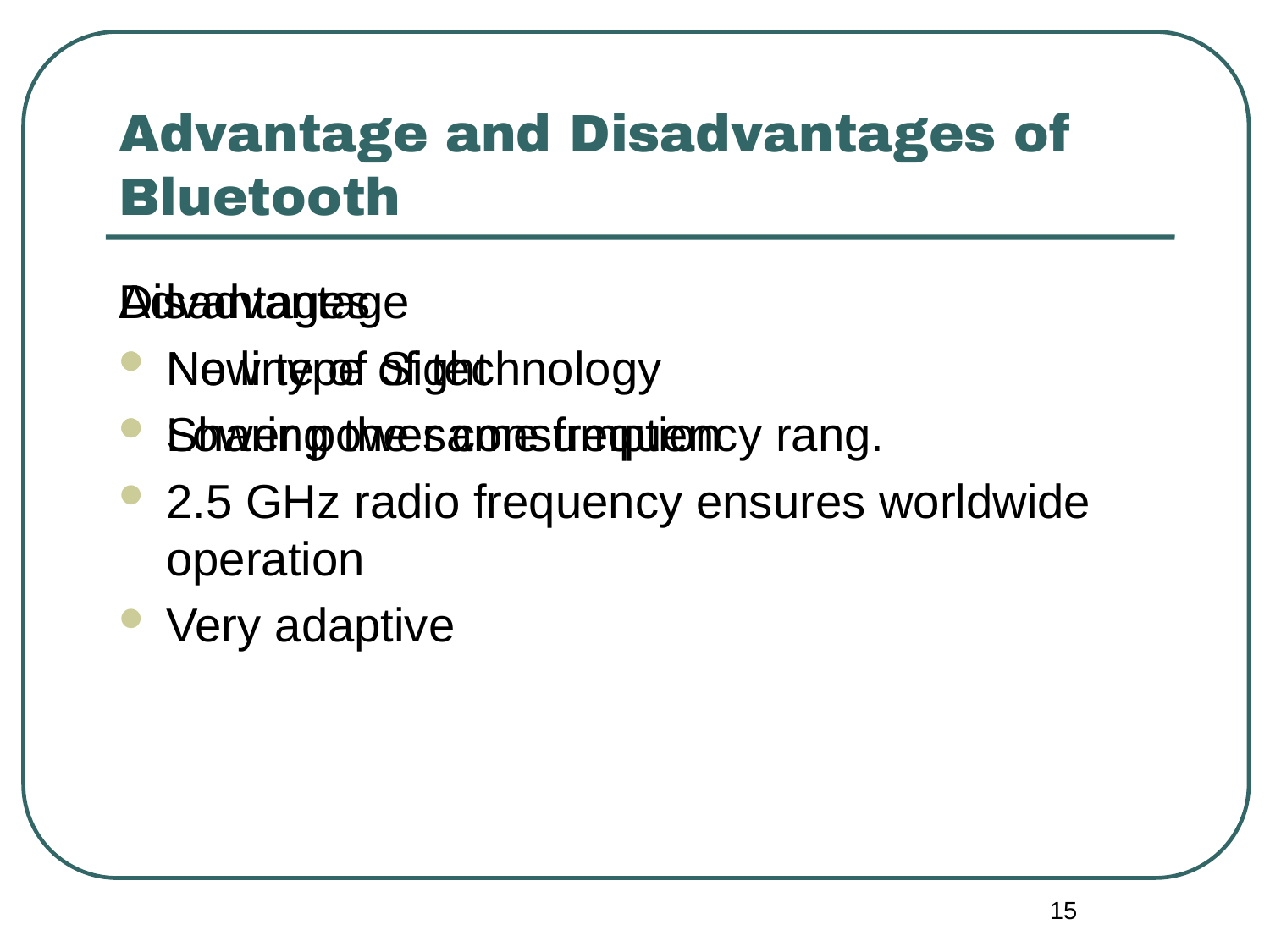

# Advantage and Disadvantages of Bluetooth
Advantages
No line of Sight
Lower power consumption
2.5 GHz radio frequency ensures worldwide operation
Very adaptive
Disadvantage
New type of technology
Sharing the same frequency rang.
15